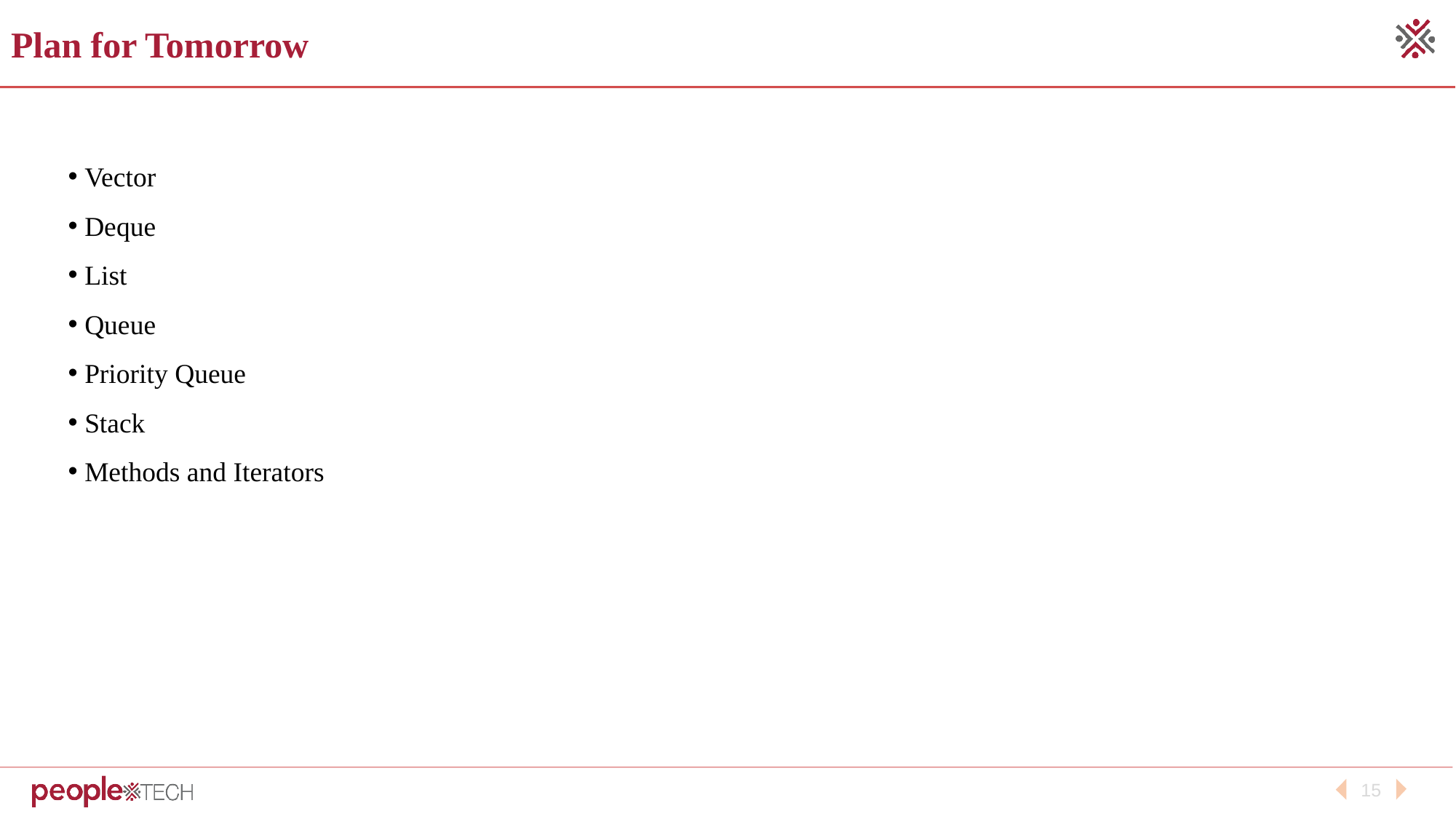

Plan for Tomorrow

 Vector
 Deque
 List
 Queue
 Priority Queue
 Stack
 Methods and Iterators